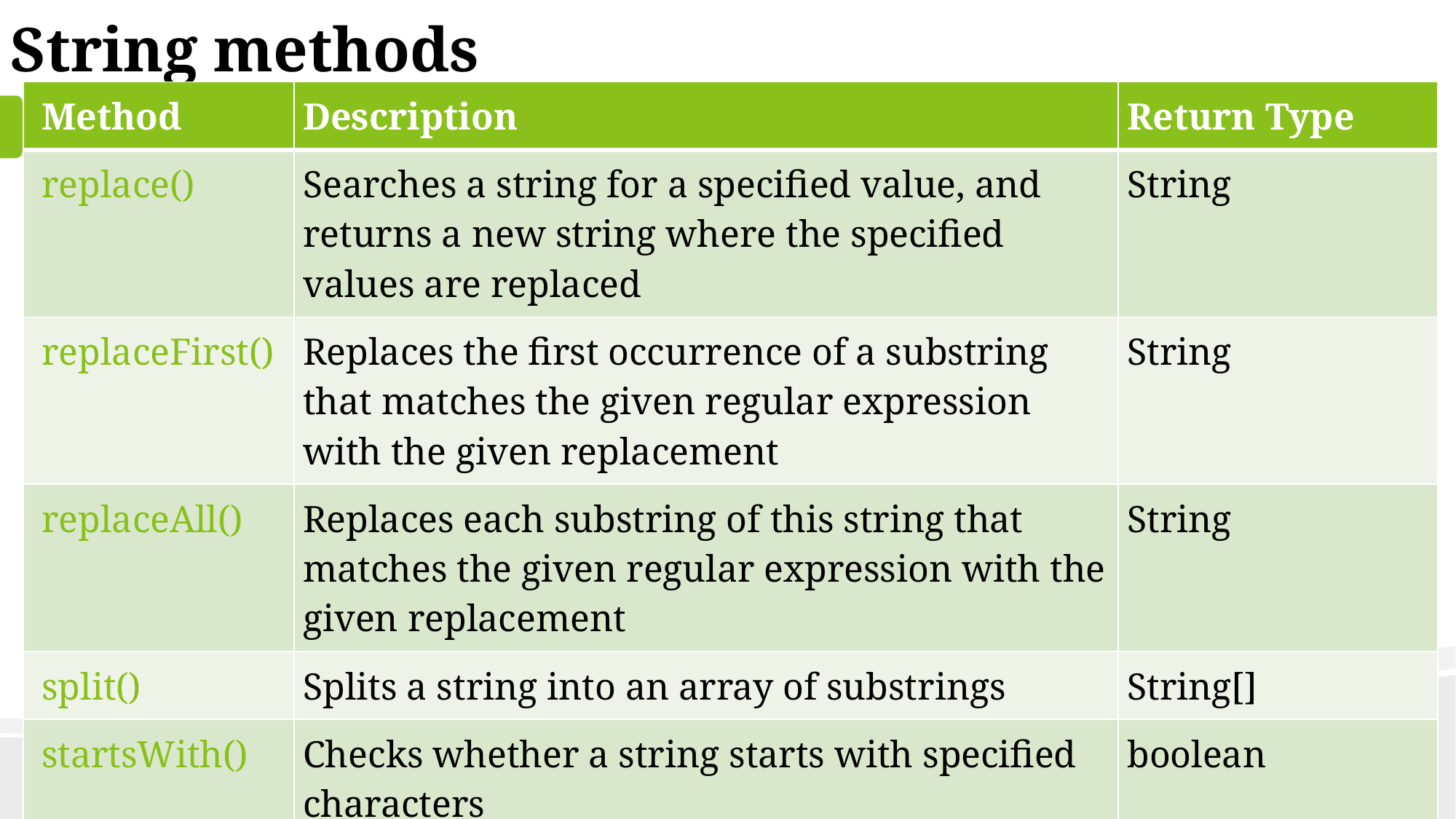

String methods
| Method | Description | Return Type |
| --- | --- | --- |
| replace() | Searches a string for a specified value, and returns a new string where the specified values are replaced | String |
| replaceFirst() | Replaces the first occurrence of a substring that matches the given regular expression with the given replacement | String |
| replaceAll() | Replaces each substring of this string that matches the given regular expression with the given replacement | String |
| split() | Splits a string into an array of substrings | String[] |
| startsWith() | Checks whether a string starts with specified characters | boolean |
| substring() | Returns a new string which is the substring of a specified string | String |